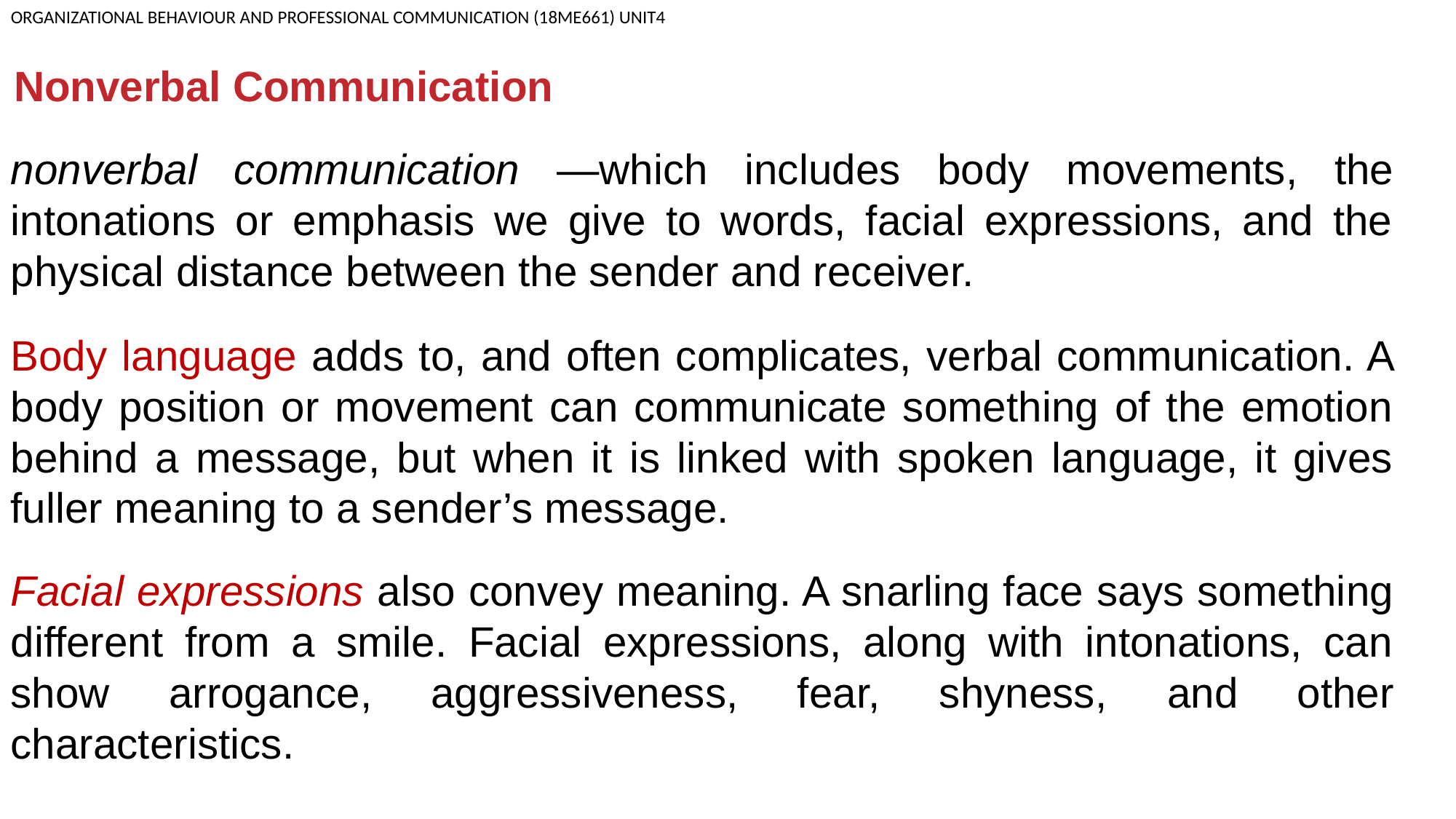

ORGANIZATIONAL BEHAVIOUR AND PROFESSIONAL COMMUNICATION (18ME661) UNIT4
Nonverbal Communication
nonverbal communication —which includes body movements, the intonations or emphasis we give to words, facial expressions, and the physical distance between the sender and receiver.
Body language adds to, and often complicates, verbal communication. A body position or movement can communicate something of the emotion behind a message, but when it is linked with spoken language, it gives fuller meaning to a sender’s message.
Facial expressions also convey meaning. A snarling face says something different from a smile. Facial expressions, along with intonations, can show arrogance, aggressiveness, fear, shyness, and other characteristics.